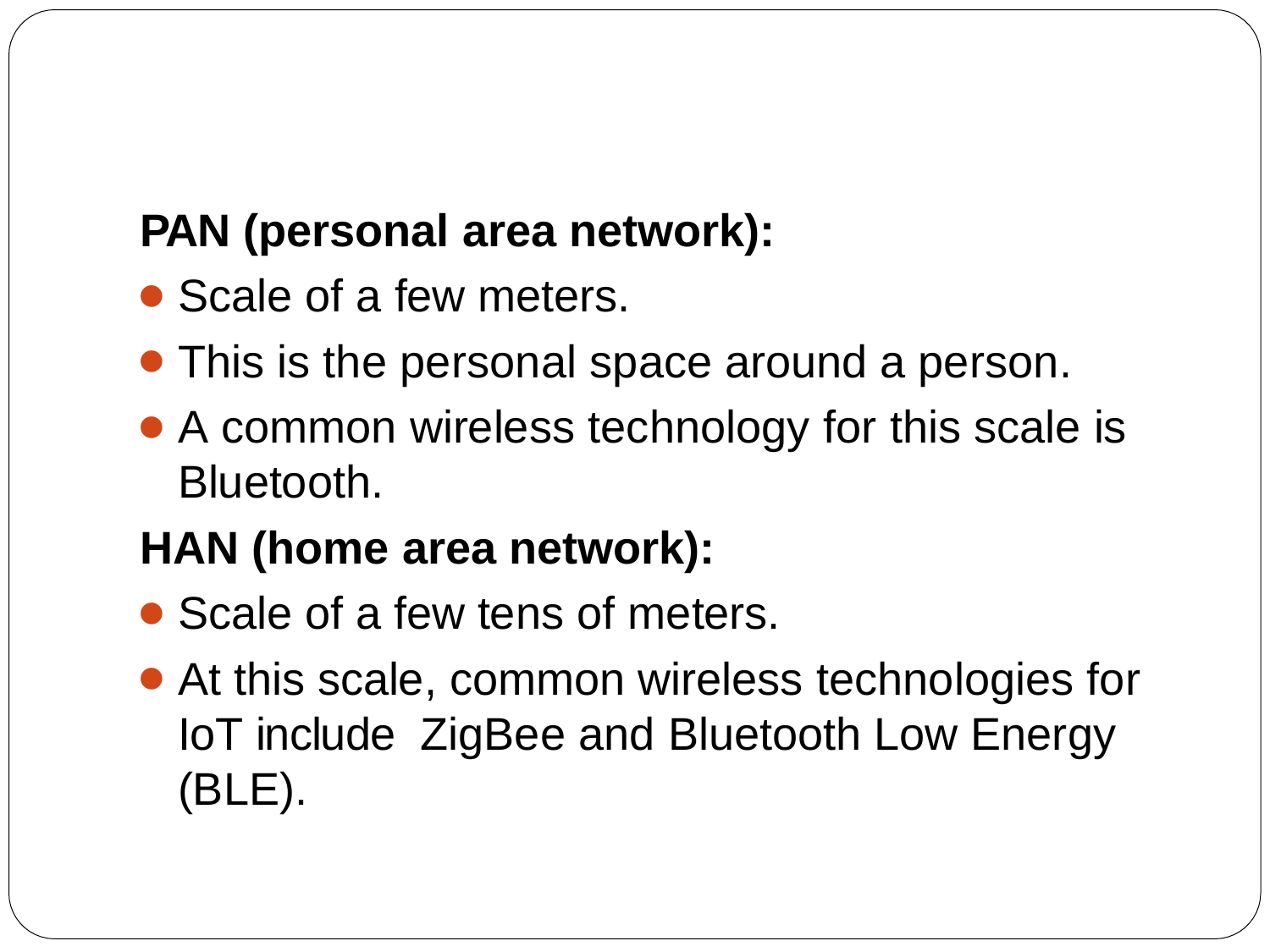

PAN (personal area network):
Scale of a few meters.
This is the personal space around a person.
A common wireless technology for this scale is Bluetooth.
HAN (home area network):
Scale of a few tens of meters.
At this scale, common wireless technologies for IoT include  ZigBee and Bluetooth Low Energy (BLE).